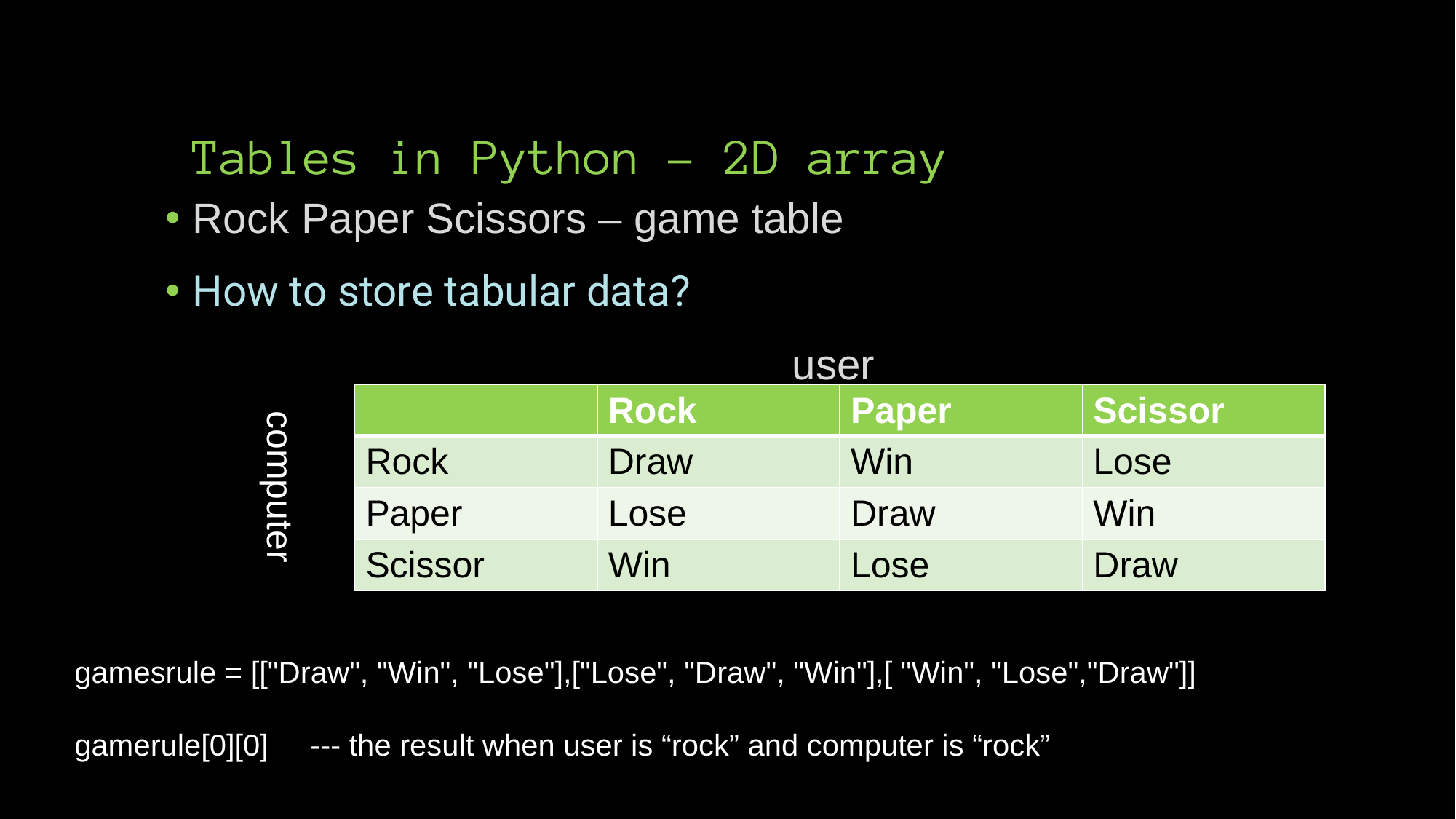

# Tables in Python – 2D array
Rock Paper Scissors – game table
How to store tabular data?
                                                     user
|  | Rock | Paper | Scissor |
| --- | --- | --- | --- |
| Rock | Draw | Win | Lose |
| Paper | Lose | Draw | Win |
| Scissor | Win | Lose | Draw |
computer
gamesrule = [["Draw", "Win", "Lose"],["Lose", "Draw", "Win"],[ "Win", "Lose","Draw"]]

gamerule[0][0]     --- the result when user is “rock” and computer is “rock”